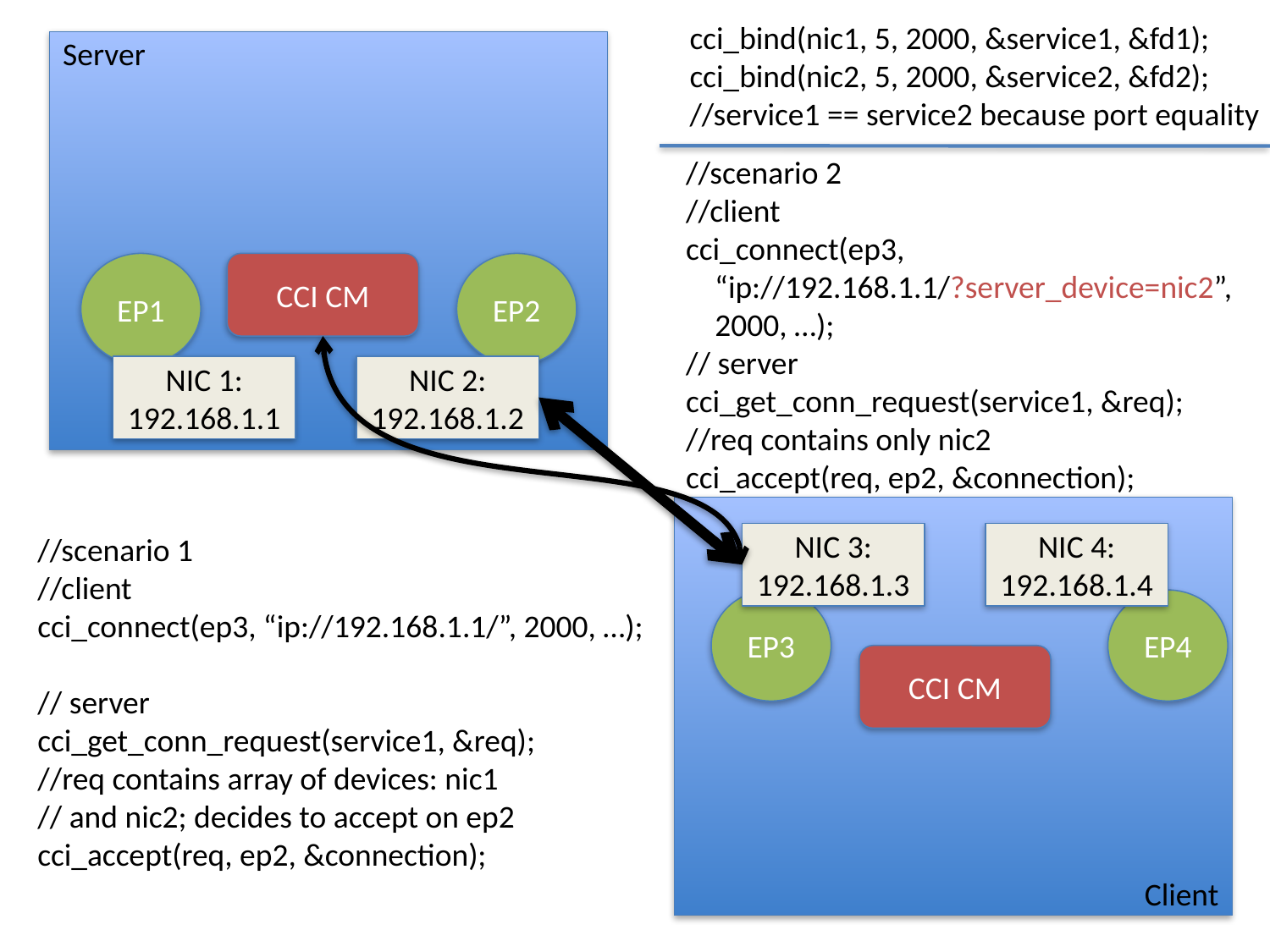

cci_bind(nic1, 5, 2000, &service1, &fd1);
cci_bind(nic2, 5, 2000, &service2, &fd2);
//service1 == service2 because port equality
Server

//scenario 2
//client
cci_connect(ep3,
    “ip://192.168.1.1/?server_device=nic2”,
    2000, …);
// server
cci_get_conn_request(service1, &req);
//req contains only nic2
cci_accept(req, ep2, &connection);

EP1
CCI CM
EP2
NIC 1: 192.168.1.1
NIC 2: 192.168.1.2

//scenario 1
//client
cci_connect(ep3, “ip://192.168.1.1/”, 2000, …);

// server
cci_get_conn_request(service1, &req);
//req contains array of devices: nic1
// and nic2; decides to accept on ep2
cci_accept(req, ep2, &connection);

NIC 3: 192.168.1.3
NIC 4: 192.168.1.4
EP3
EP4
CCI CM
Client